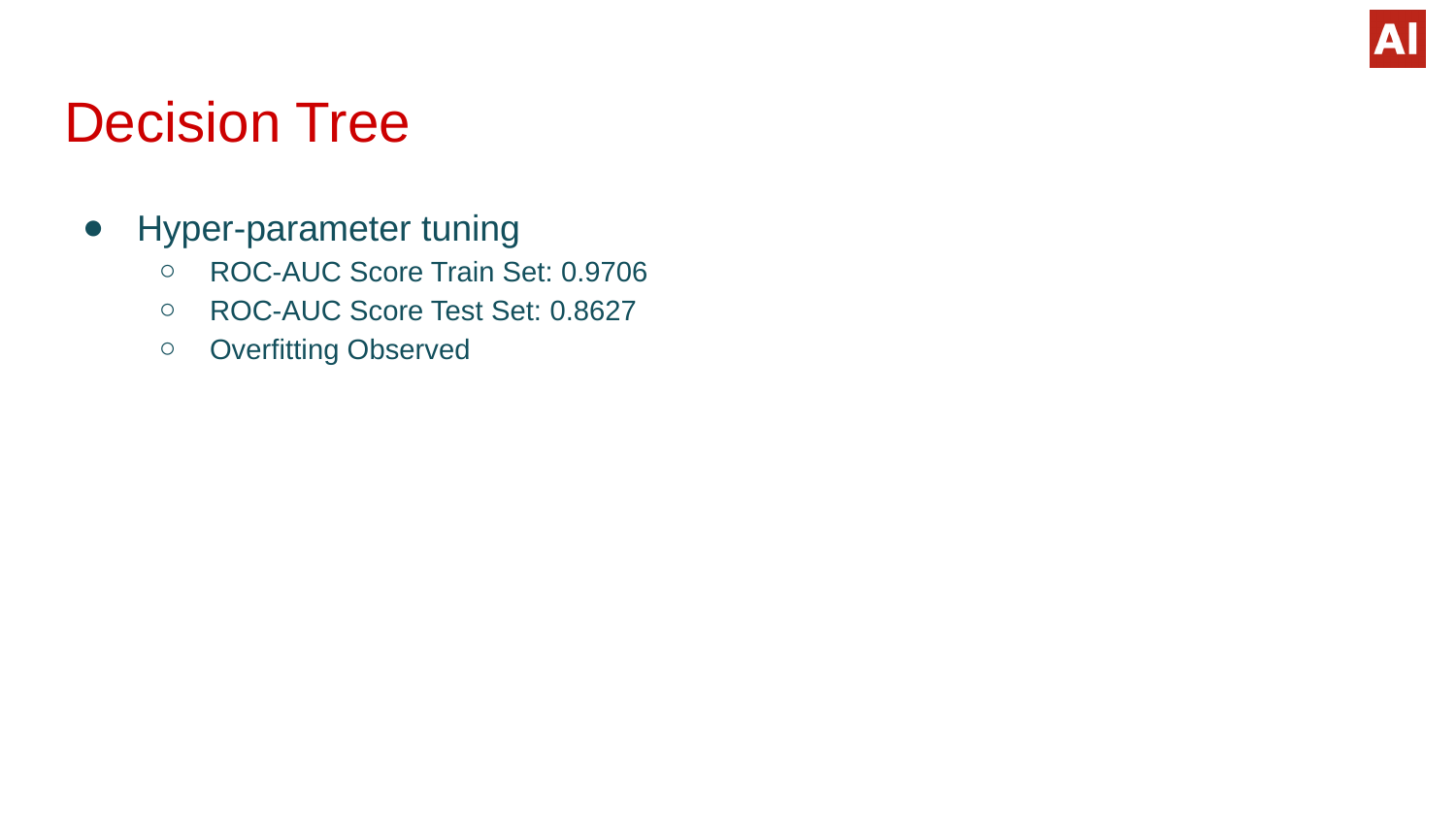

# Decision Tree
Hyper-parameter tuning
ROC-AUC Score Train Set: 0.9706
ROC-AUC Score Test Set: 0.8627
Overfitting Observed